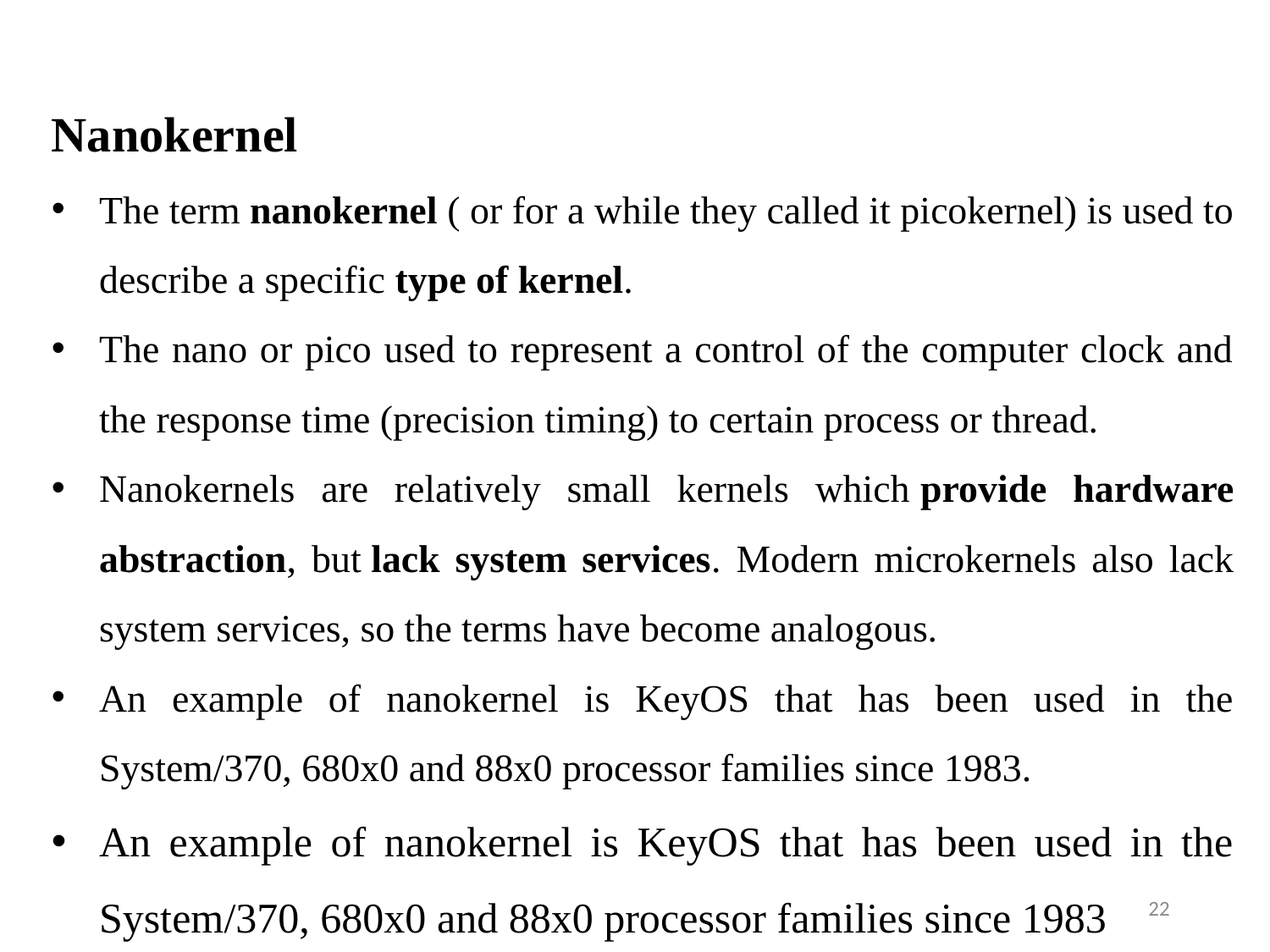

Nanokernel
The term nanokernel ( or for a while they called it picokernel) is used to describe a specific type of kernel.
The nano or pico used to represent a control of the computer clock and the response time (precision timing) to certain process or thread.
Nanokernels are relatively small kernels which provide hardware abstraction, but lack system services. Modern microkernels also lack system services, so the terms have become analogous.
An example of nanokernel is KeyOS that has been used in the System/370, 680x0 and 88x0 processor families since 1983.
An example of nanokernel is KeyOS that has been used in the System/370, 680x0 and 88x0 processor families since 1983
22